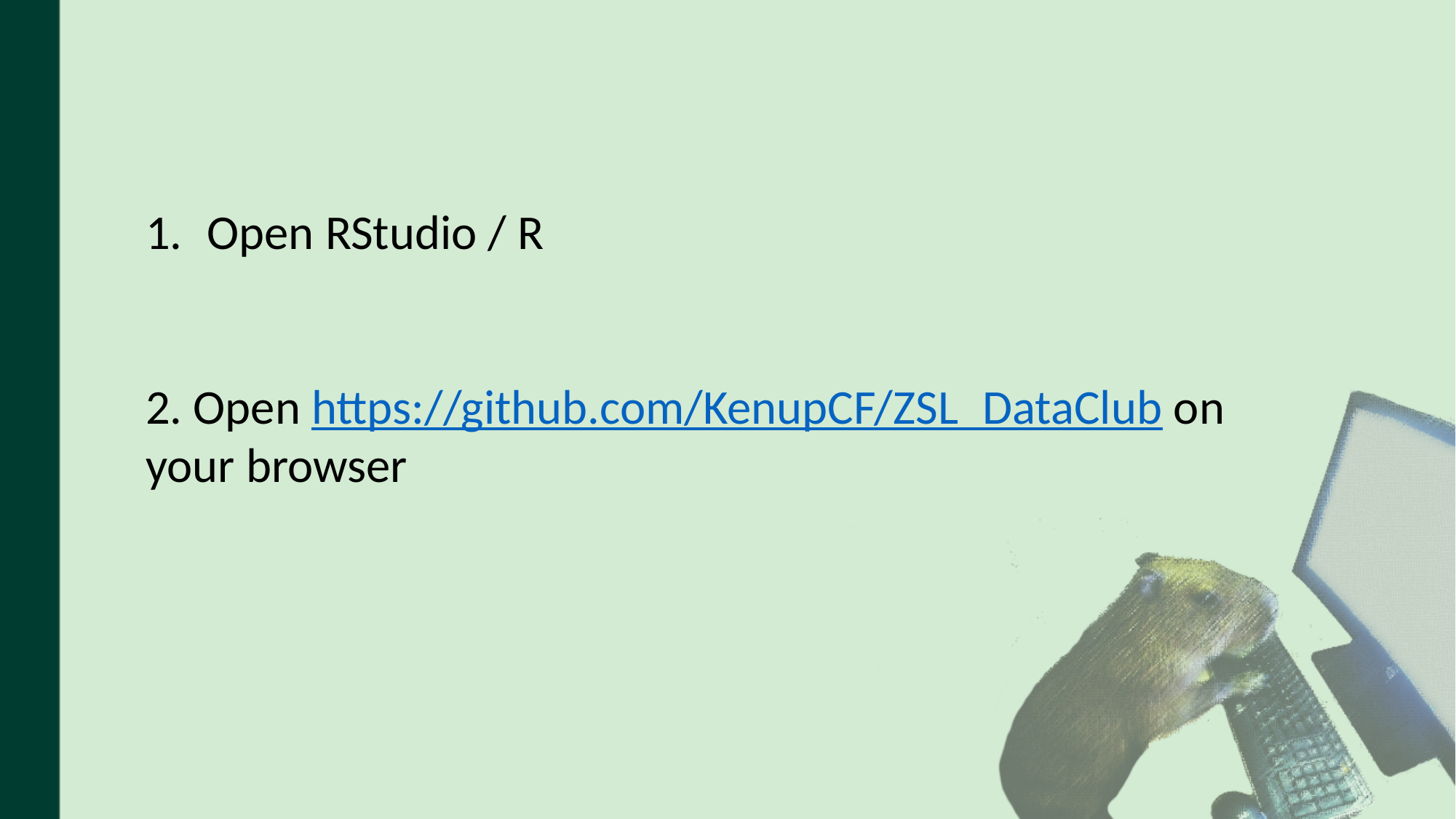

Open RStudio / R

2. Open https://github.com/KenupCF/ZSL_DataClub on your browser